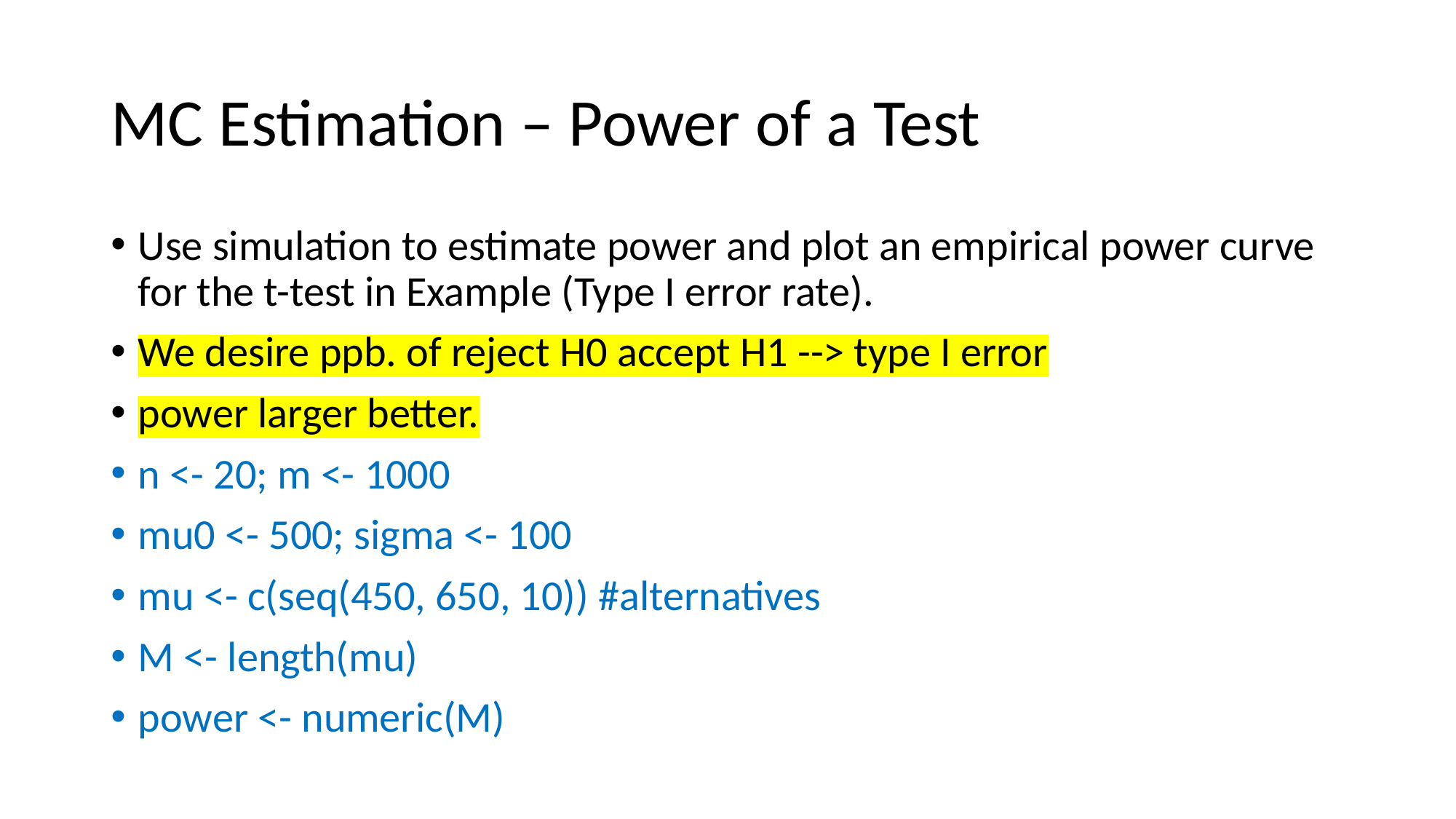

# MC Estimation – Power of a Test
Use simulation to estimate power and plot an empirical power curve for the t-test in Example (Type I error rate).
We desire ppb. of reject H0 accept H1 --> type I error
power larger better.
n <- 20; m <- 1000
mu0 <- 500; sigma <- 100
mu <- c(seq(450, 650, 10)) #alternatives
M <- length(mu)
power <- numeric(M)